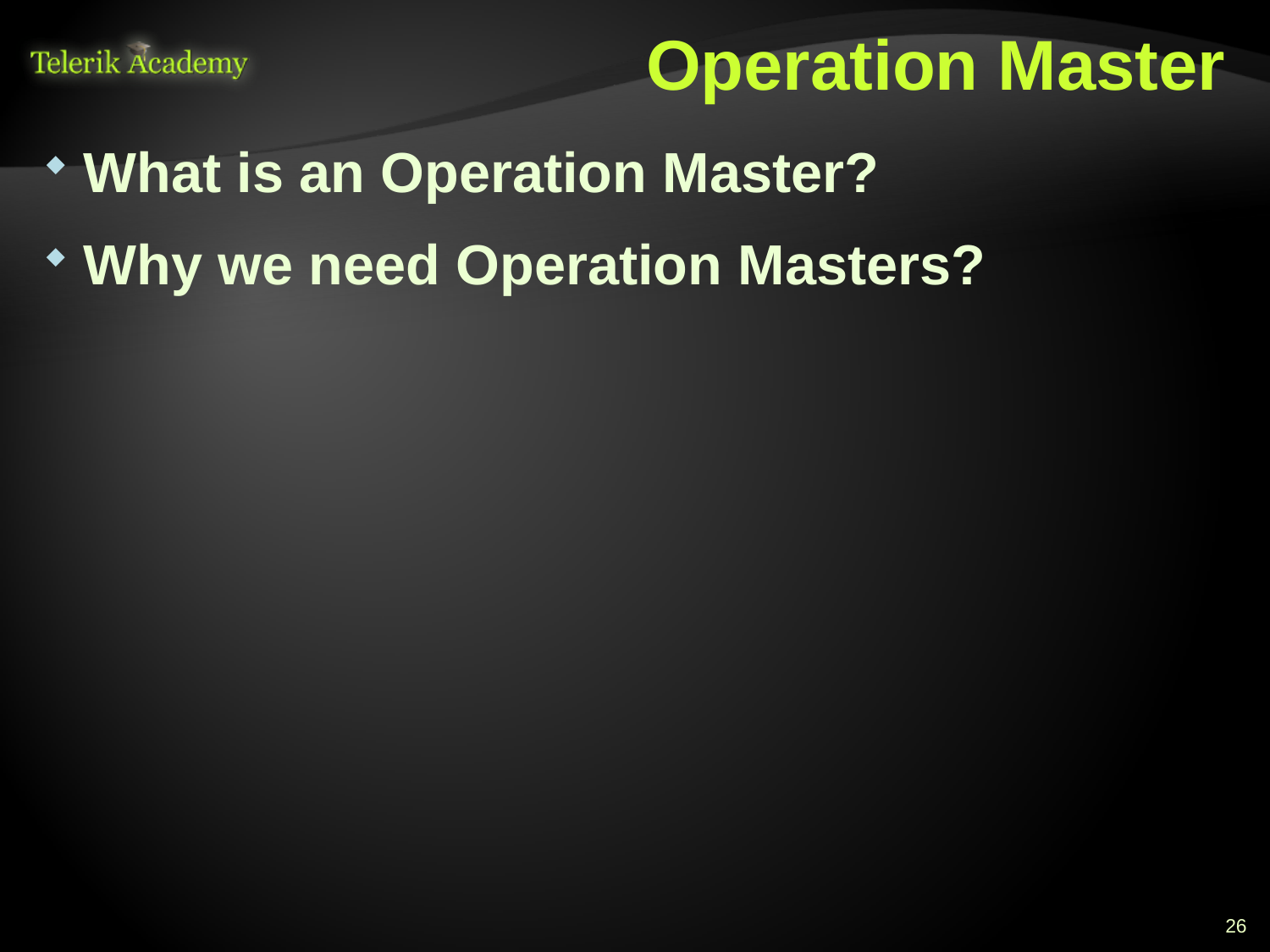

# Operation Master
What is an Operation Master?
Why we need Operation Masters?
26